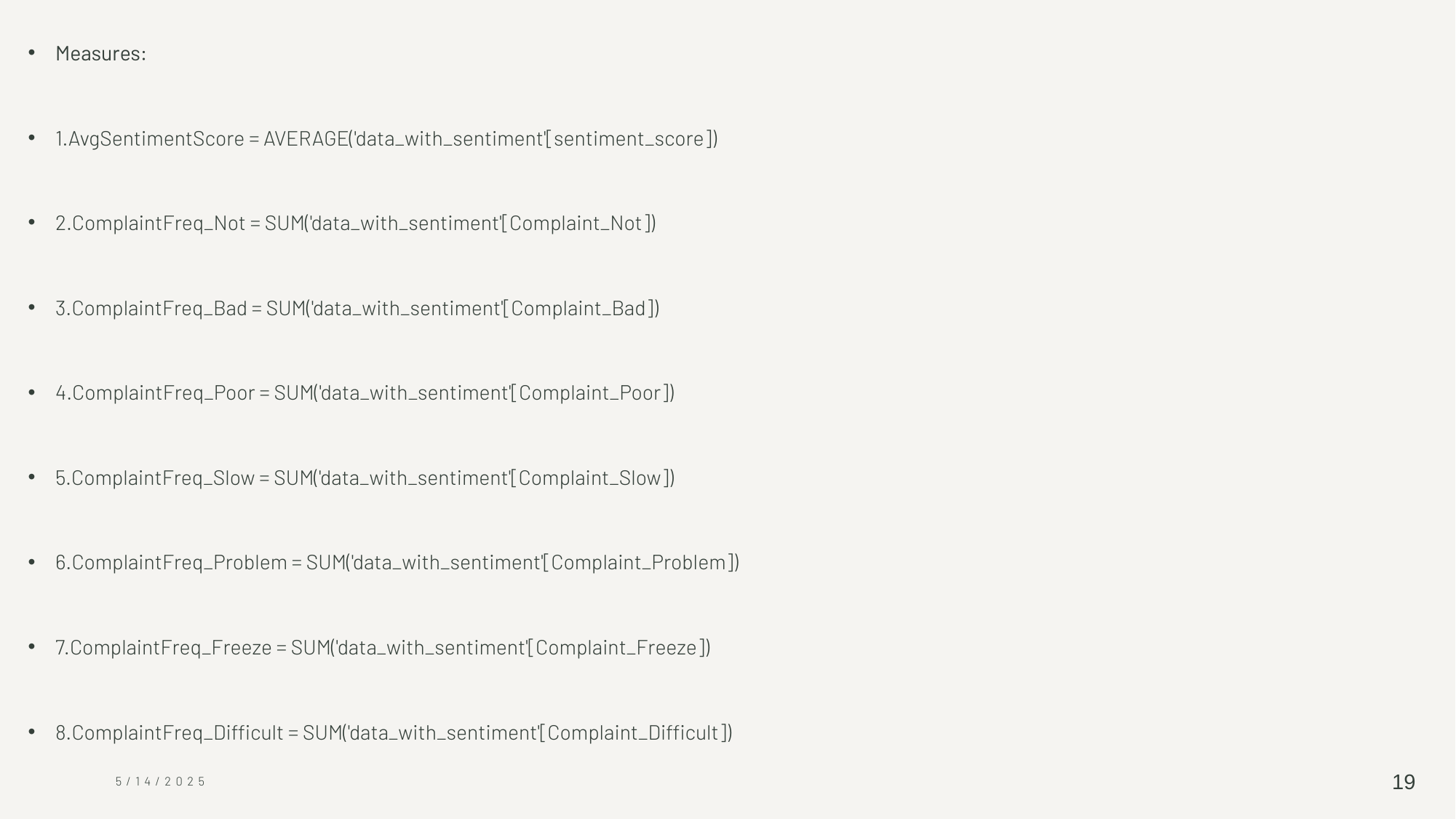

Measures:

1.AvgSentimentScore = AVERAGE('data_with_sentiment'[sentiment_score])

2.ComplaintFreq_Not = SUM('data_with_sentiment'[Complaint_Not])

3.ComplaintFreq_Bad = SUM('data_with_sentiment'[Complaint_Bad])

4.ComplaintFreq_Poor = SUM('data_with_sentiment'[Complaint_Poor])

5.ComplaintFreq_Slow = SUM('data_with_sentiment'[Complaint_Slow])

6.ComplaintFreq_Problem = SUM('data_with_sentiment'[Complaint_Problem])

7.ComplaintFreq_Freeze = SUM('data_with_sentiment'[Complaint_Freeze])

8.ComplaintFreq_Difficult = SUM('data_with_sentiment'[Complaint_Difficult])
5/14/2025

19